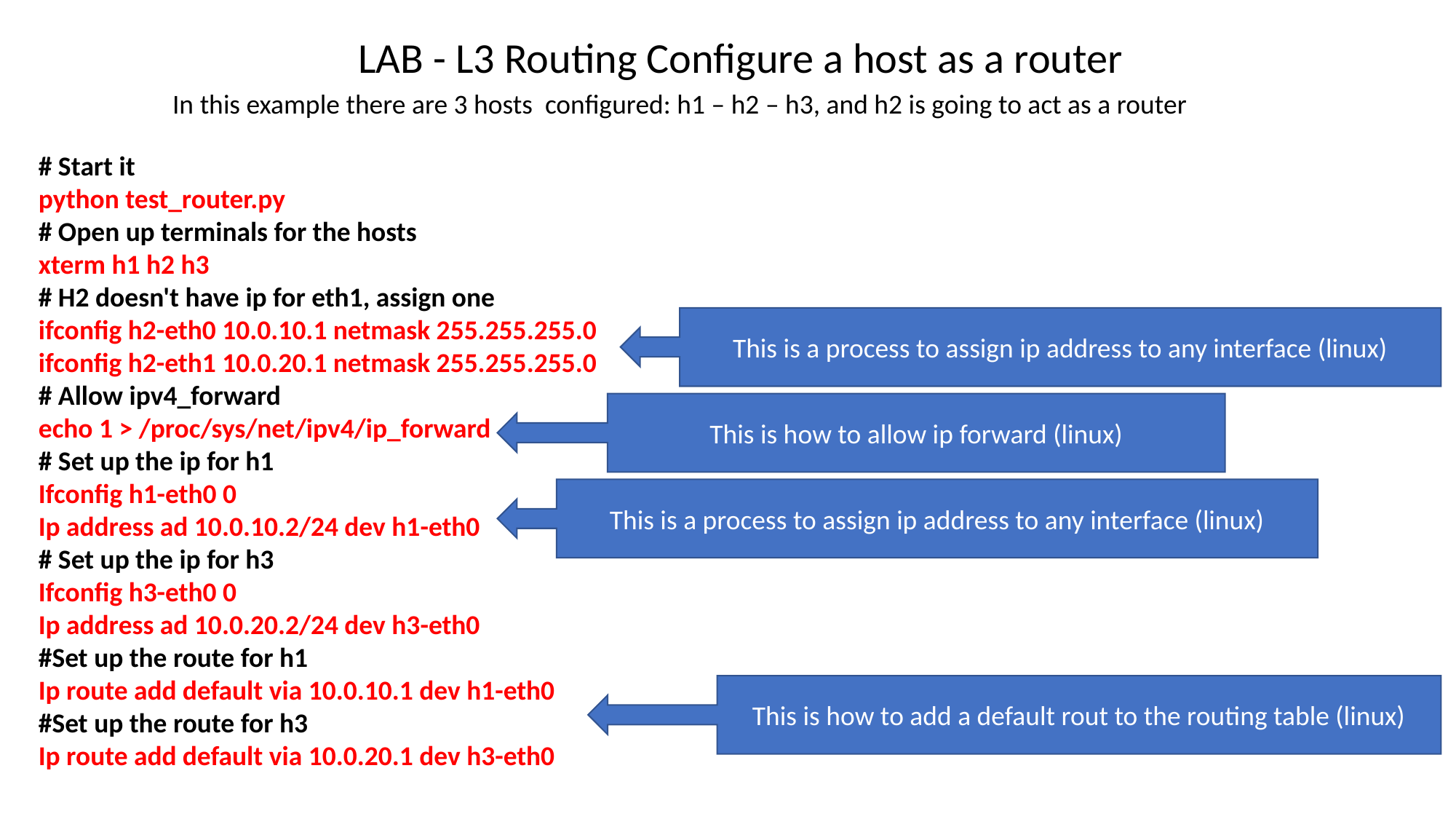

LAB - L3 Routing Configure a host as a router
In this example there are 3 hosts  configured: h1 – h2 – h3, and h2 is going to act as a router
# Start it
python test_router.py
# Open up terminals for the hosts
xterm h1 h2 h3
# H2 doesn't have ip for eth1, assign one
ifconfig h2-eth0 10.0.10.1 netmask 255.255.255.0
ifconfig h2-eth1 10.0.20.1 netmask 255.255.255.0
# Allow ipv4_forward
echo 1 > /proc/sys/net/ipv4/ip_forward
# Set up the ip for h1
Ifconfig h1-eth0 0
Ip address ad 10.0.10.2/24 dev h1-eth0
# Set up the ip for h3
Ifconfig h3-eth0 0
Ip address ad 10.0.20.2/24 dev h3-eth0
#Set up the route for h1
Ip route add default via 10.0.10.1 dev h1-eth0
#Set up the route for h3
Ip route add default via 10.0.20.1 dev h3-eth0

This is a process to assign ip address to any interface (linux)
This is how to allow ip forward (linux)
This is a process to assign ip address to any interface (linux)
This is how to add a default rout to the routing table (linux)